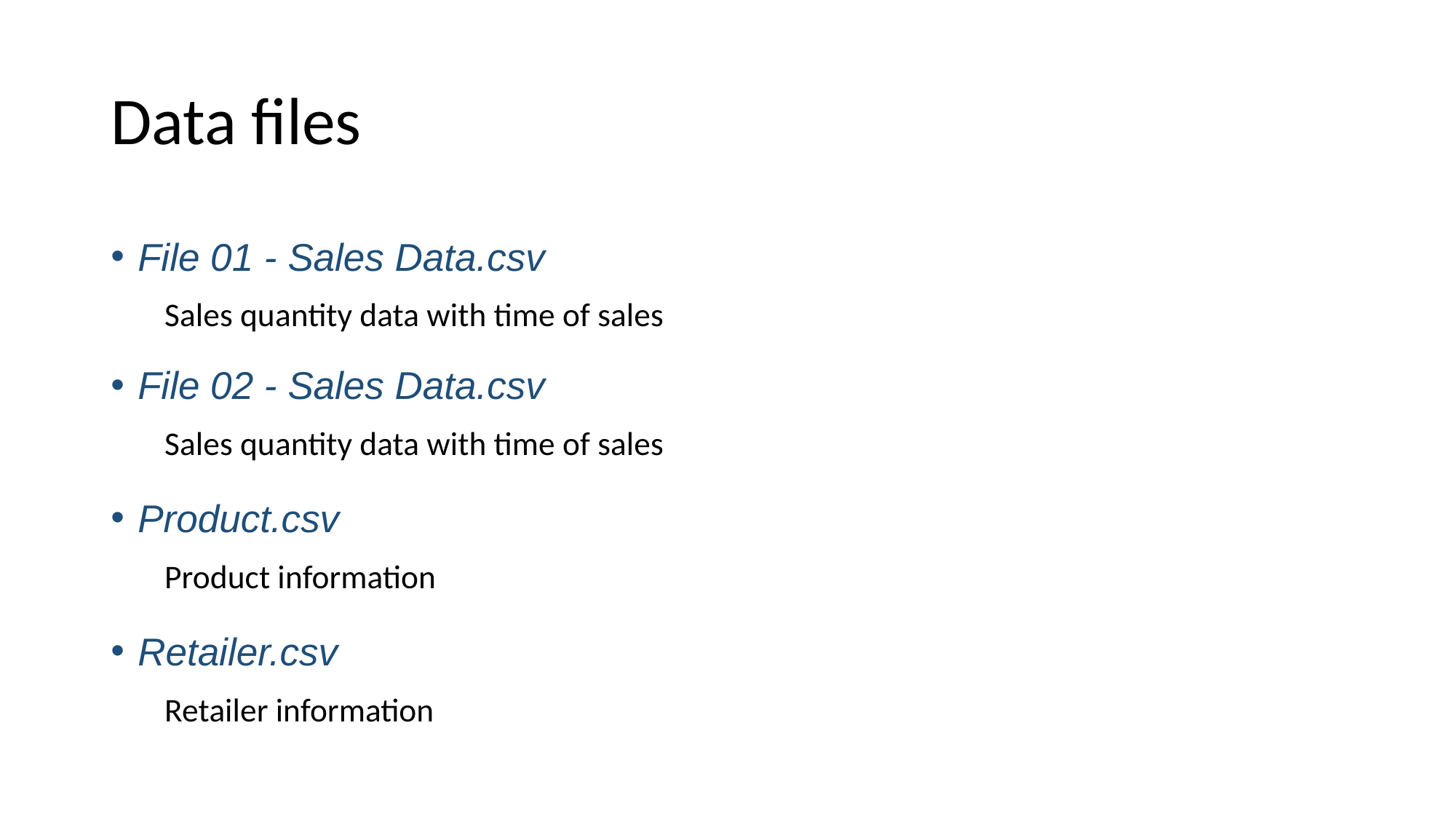

# Data files
File 01 - Sales Data.csv
Sales quantity data with time of sales
File 02 - Sales Data.csv
Sales quantity data with time of sales
Product.csv
Product information
Retailer.csv
Retailer information